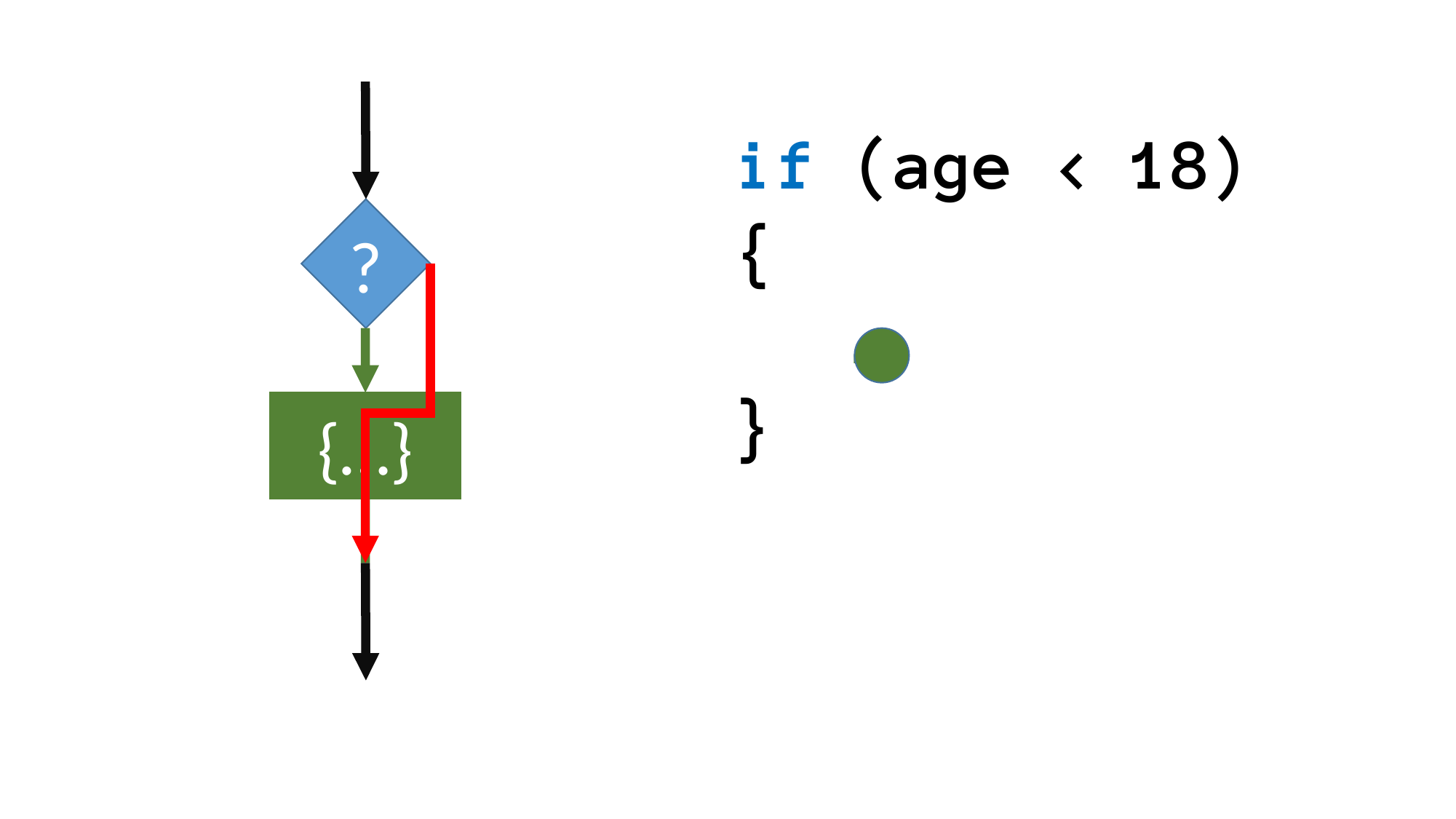

if (age < 18)
{
   …
}
?

{…}